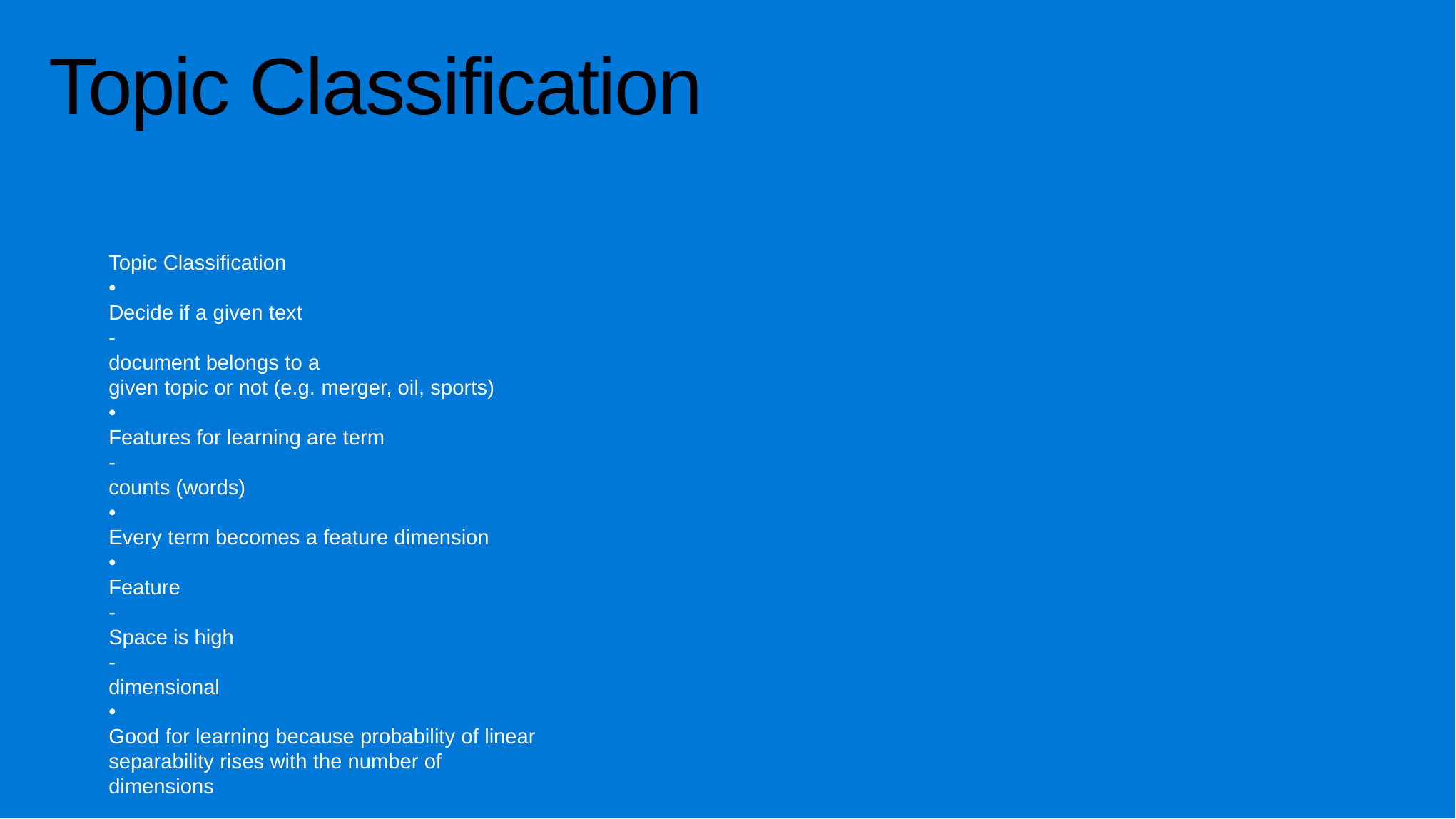

# Topic Classification
Topic Classification
•
Decide if a given text
-
document belongs to a
given topic or not (e.g. merger, oil, sports)
•
Features for learning are term
-
counts (words)
•
Every term becomes a feature dimension
•
Feature
-
Space is high
-
dimensional
•
Good for learning because probability of linear
separability rises with the number of
dimensions